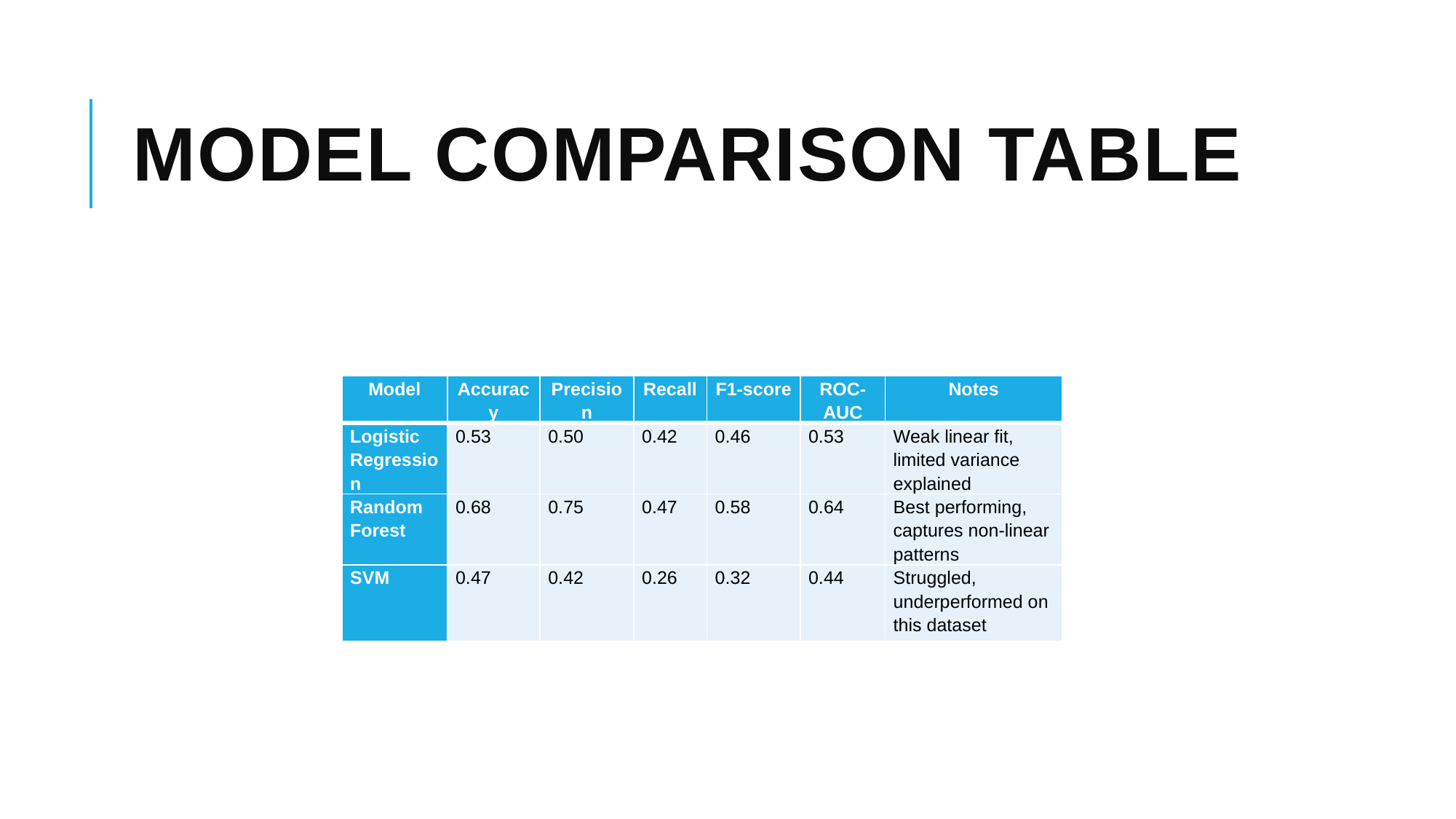

# Model Comparison Table
| Model | Accuracy | Precision | Recall | F1-score | ROC-AUC | Notes |
| --- | --- | --- | --- | --- | --- | --- |
| Logistic Regression | 0.53 | 0.50 | 0.42 | 0.46 | 0.53 | Weak linear fit, limited variance explained |
| Random Forest | 0.68 | 0.75 | 0.47 | 0.58 | 0.64 | Best performing, captures non-linear patterns |
| SVM | 0.47 | 0.42 | 0.26 | 0.32 | 0.44 | Struggled, underperformed on this dataset |